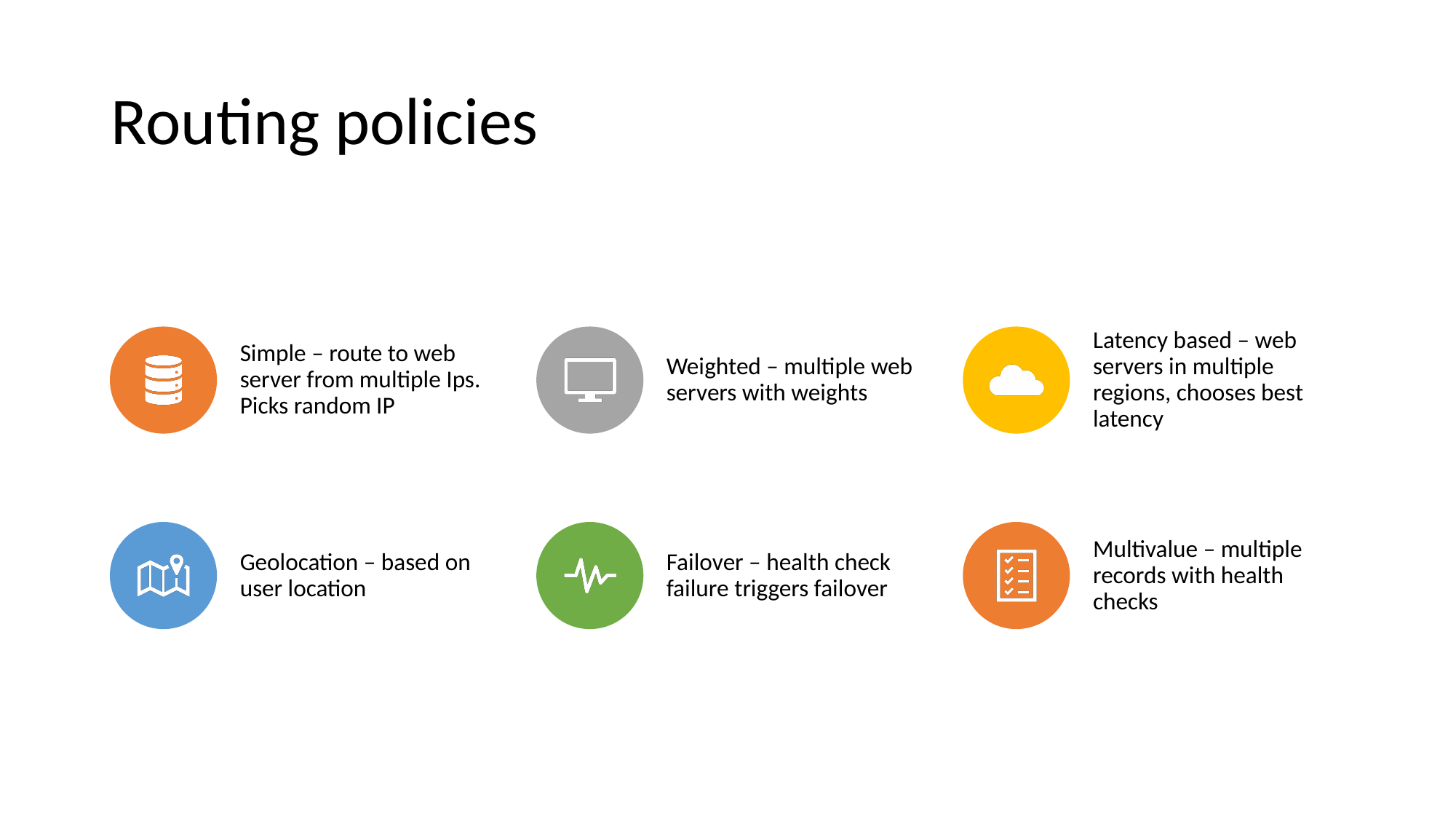

# Routing policies
Simple – route to web server from multiple Ips. Picks random IP
Weighted – multiple web servers with weights
Latency based – web servers in multiple regions, chooses best latency
Geolocation – based on user location
Failover – health check failure triggers failover
Multivalue – multiple records with health checks